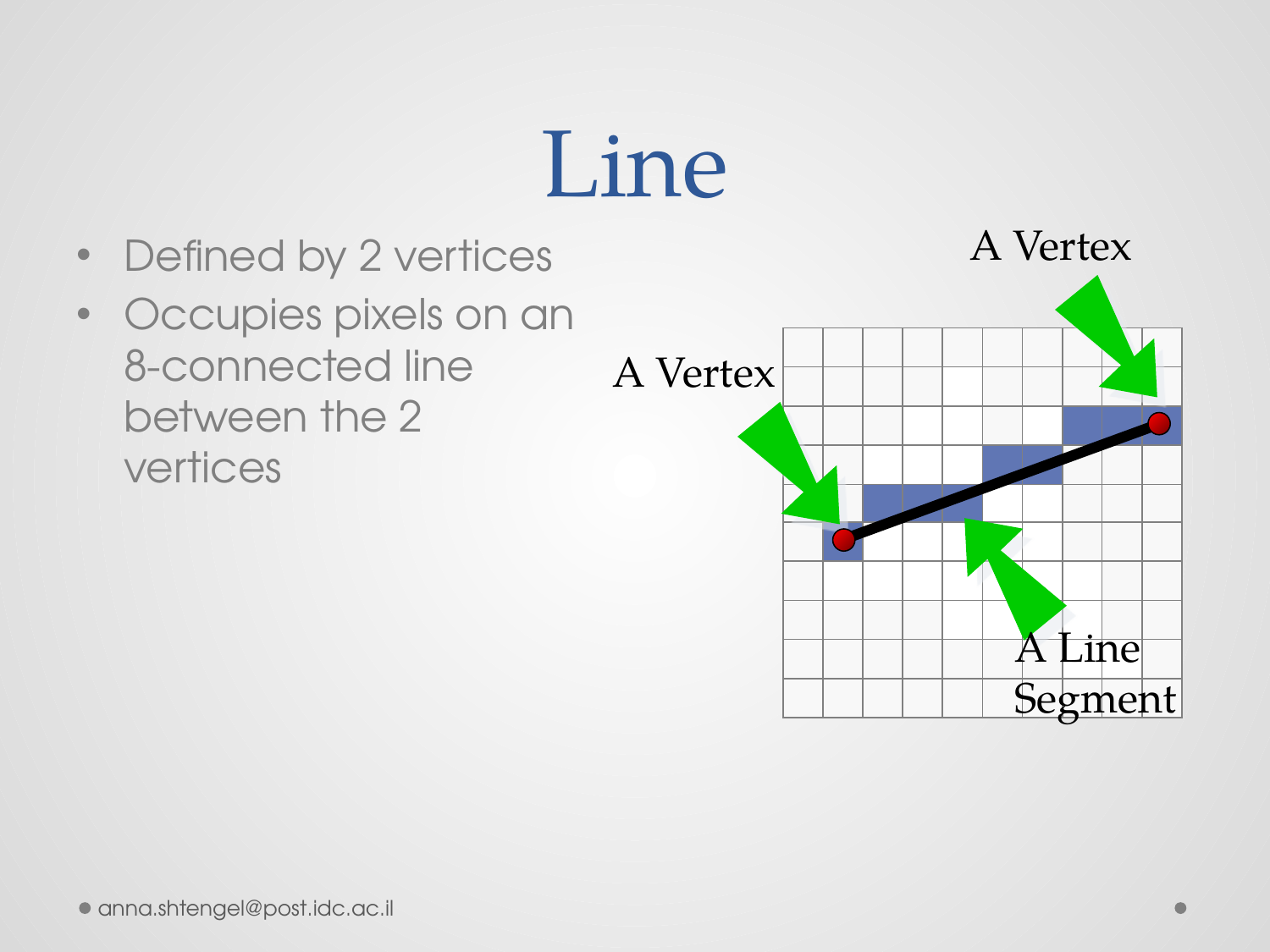

# Line
A Vertex

A Vertex

A Line Segment
Defined by 2 vertices
Occupies pixels on an 8-connected line between the 2 vertices

anna.shtengel@post.idc.ac.il